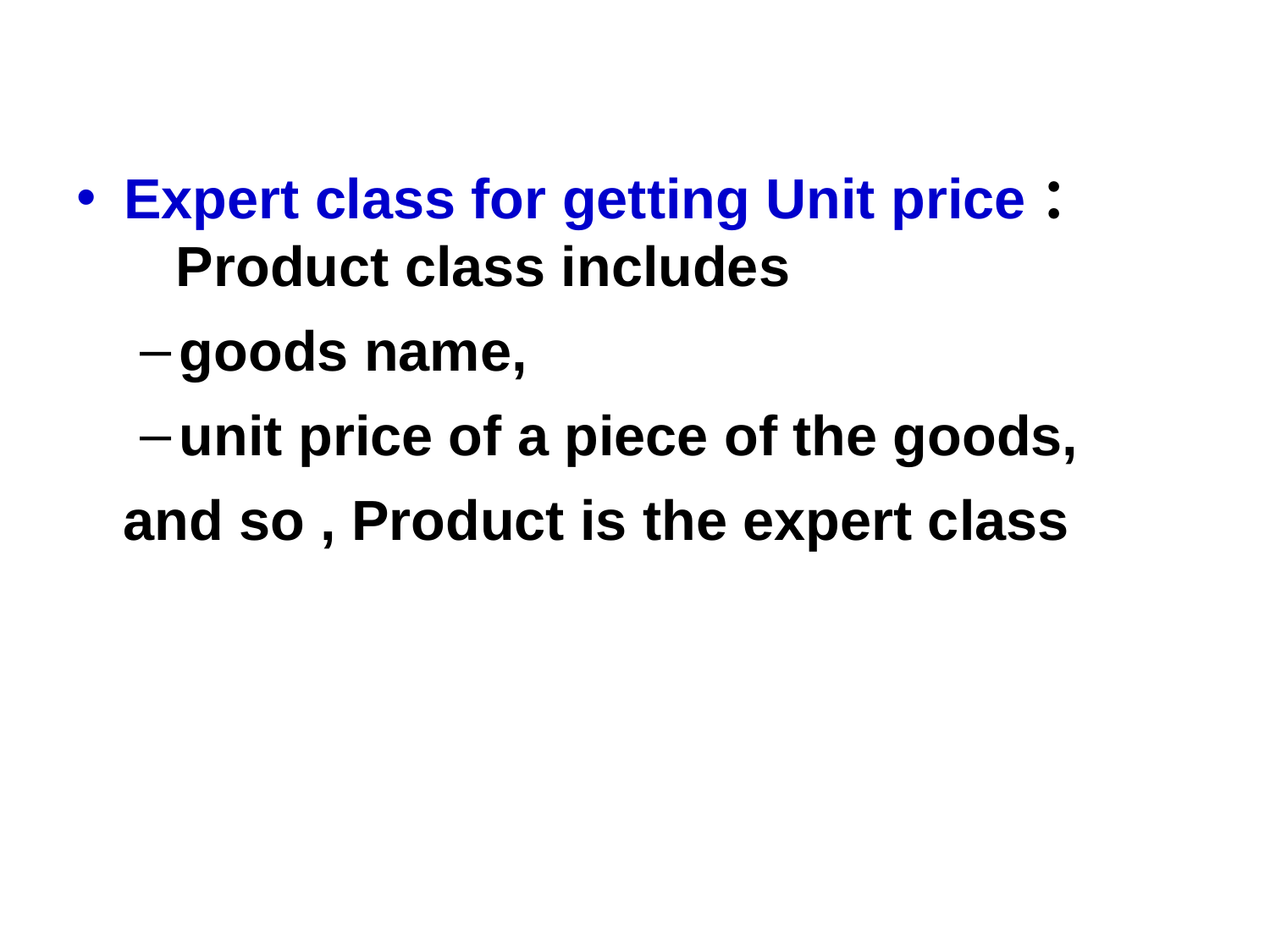

Expert class for getting Unit price：           Product class includes
goods name,
unit price of a piece of the goods,
   and so , Product is the expert class